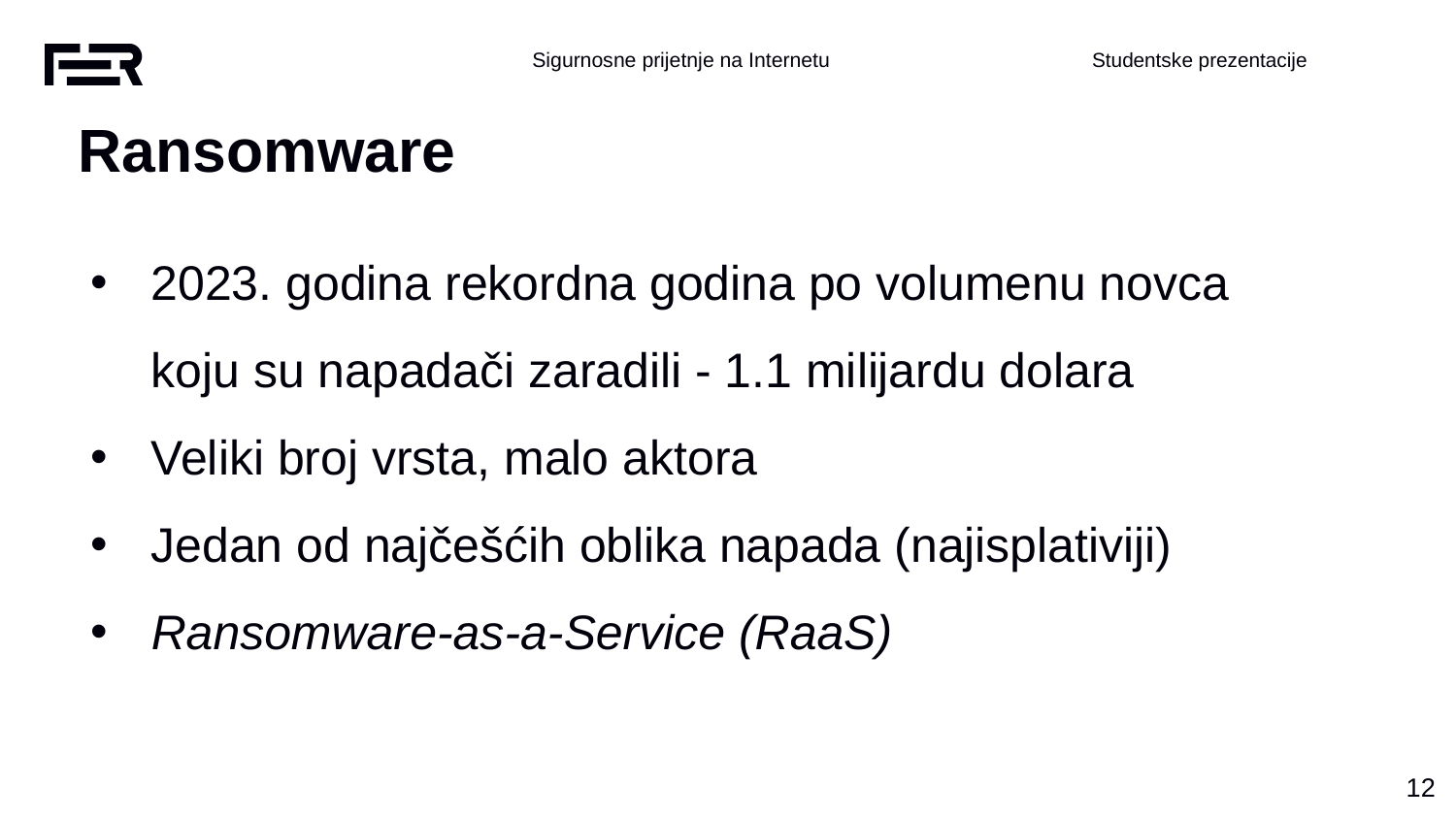

Ransomware
2023. godina rekordna godina po volumenu novca koju su napadači zaradili - 1.1 milijardu dolara
Veliki broj vrsta, malo aktora
Jedan od najčešćih oblika napada (najisplativiji)
Ransomware-as-a-Service (RaaS)

12